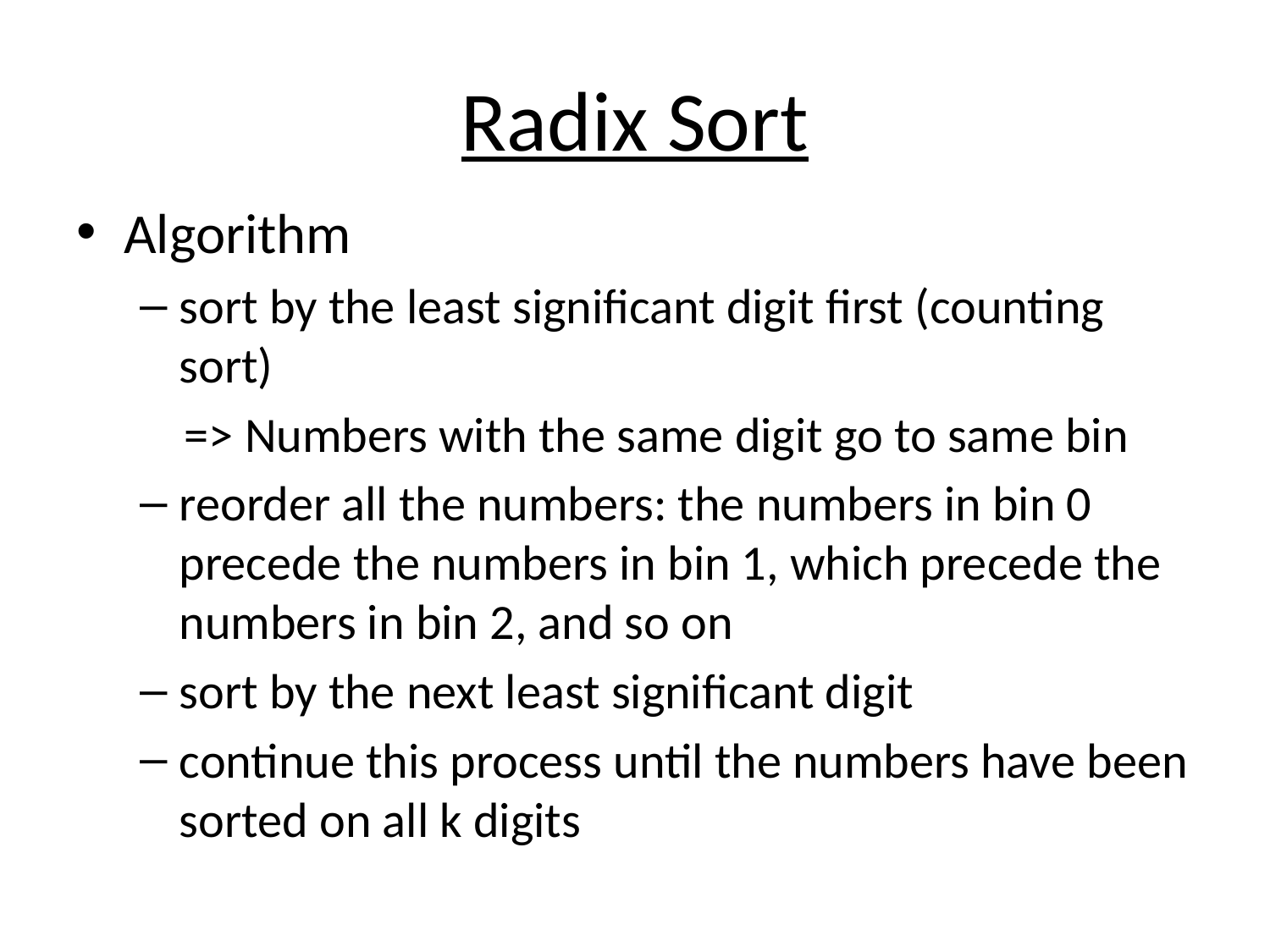

# Radix Sort
Algorithm
sort by the least significant digit first (counting sort)
    => Numbers with the same digit go to same bin
reorder all the numbers: the numbers in bin 0 precede the numbers in bin 1, which precede the numbers in bin 2, and so on
sort by the next least significant digit
continue this process until the numbers have been sorted on all k digits